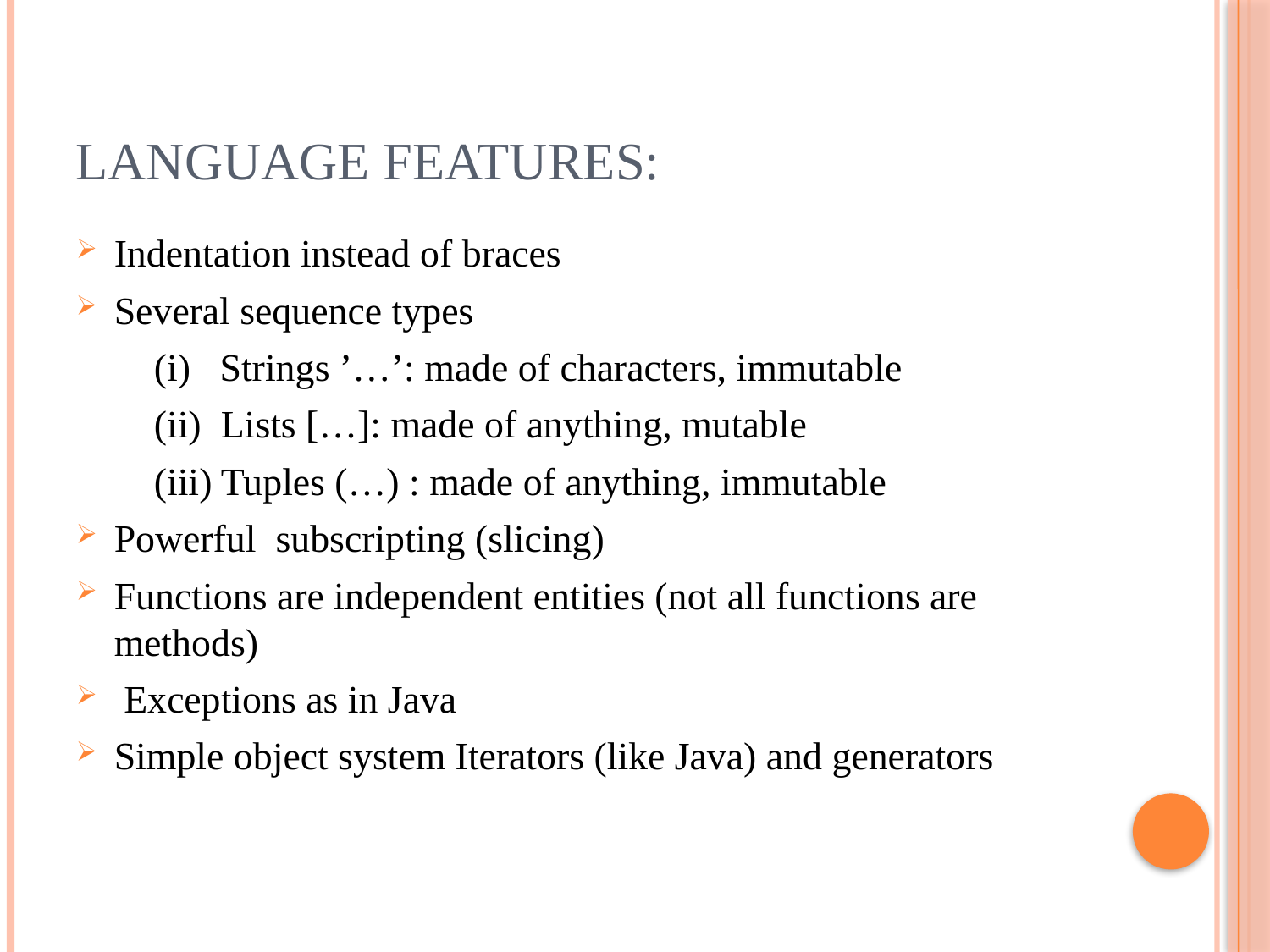

# Language features:
Indentation instead of braces
Several sequence types
        (i)   Strings ’…’: made of characters, immutable
        (ii)  Lists […]: made of anything, mutable
        (iii) Tuples (…) : made of anything, immutable
Powerful  subscripting (slicing)
Functions are independent entities (not all functions are methods)
 Exceptions as in Java
Simple object system Iterators (like Java) and generators